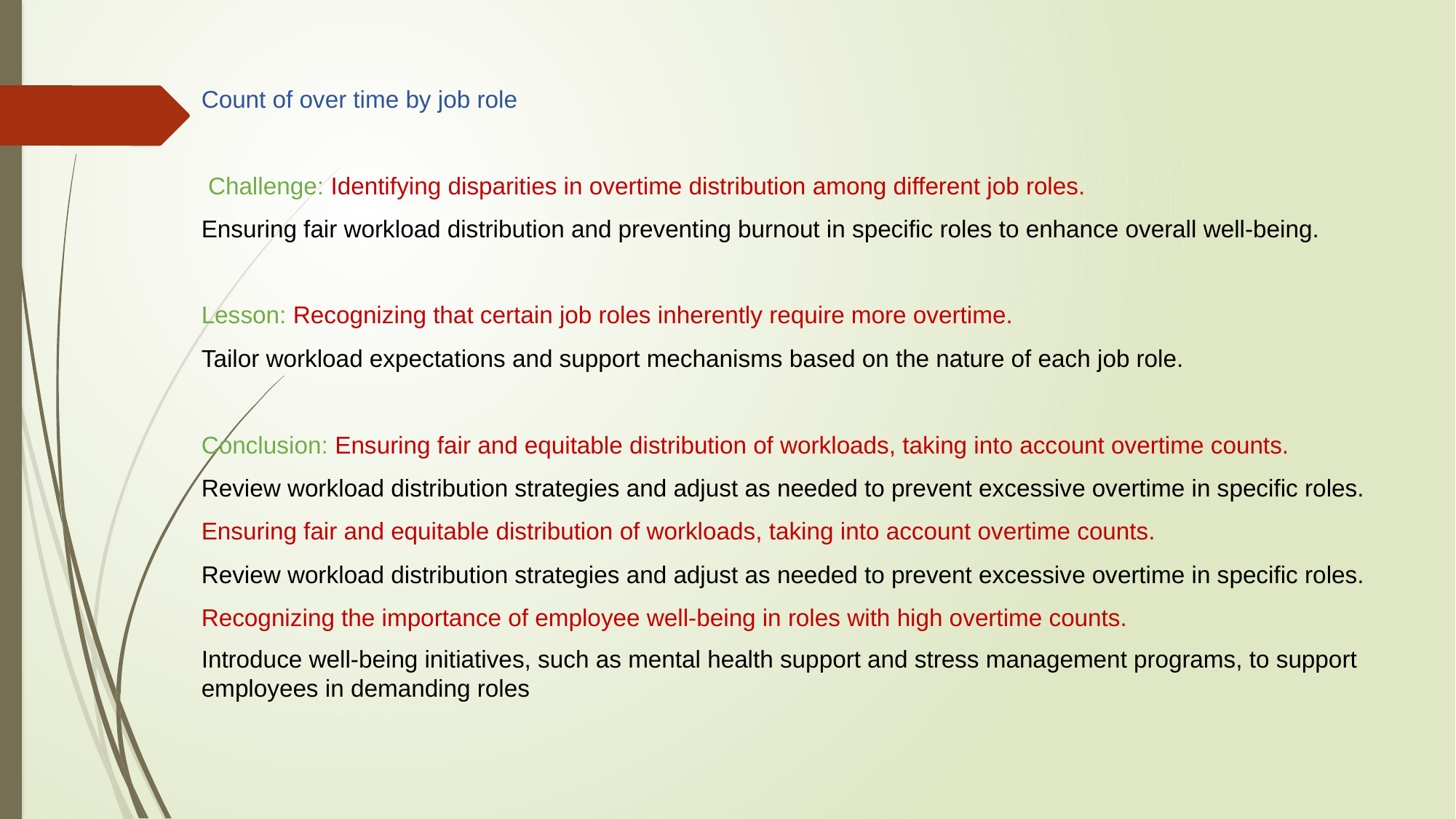

Count of over time by job role

 Challenge: Identifying disparities in overtime distribution among different job roles.
Ensuring fair workload distribution and preventing burnout in specific roles to enhance overall well-being.

Lesson: Recognizing that certain job roles inherently require more overtime.
Tailor workload expectations and support mechanisms based on the nature of each job role.

Conclusion: Ensuring fair and equitable distribution of workloads, taking into account overtime counts.
Review workload distribution strategies and adjust as needed to prevent excessive overtime in specific roles.
Ensuring fair and equitable distribution of workloads, taking into account overtime counts.
Review workload distribution strategies and adjust as needed to prevent excessive overtime in specific roles.
Recognizing the importance of employee well-being in roles with high overtime counts.
Introduce well-being initiatives, such as mental health support and stress management programs, to support employees in demanding roles